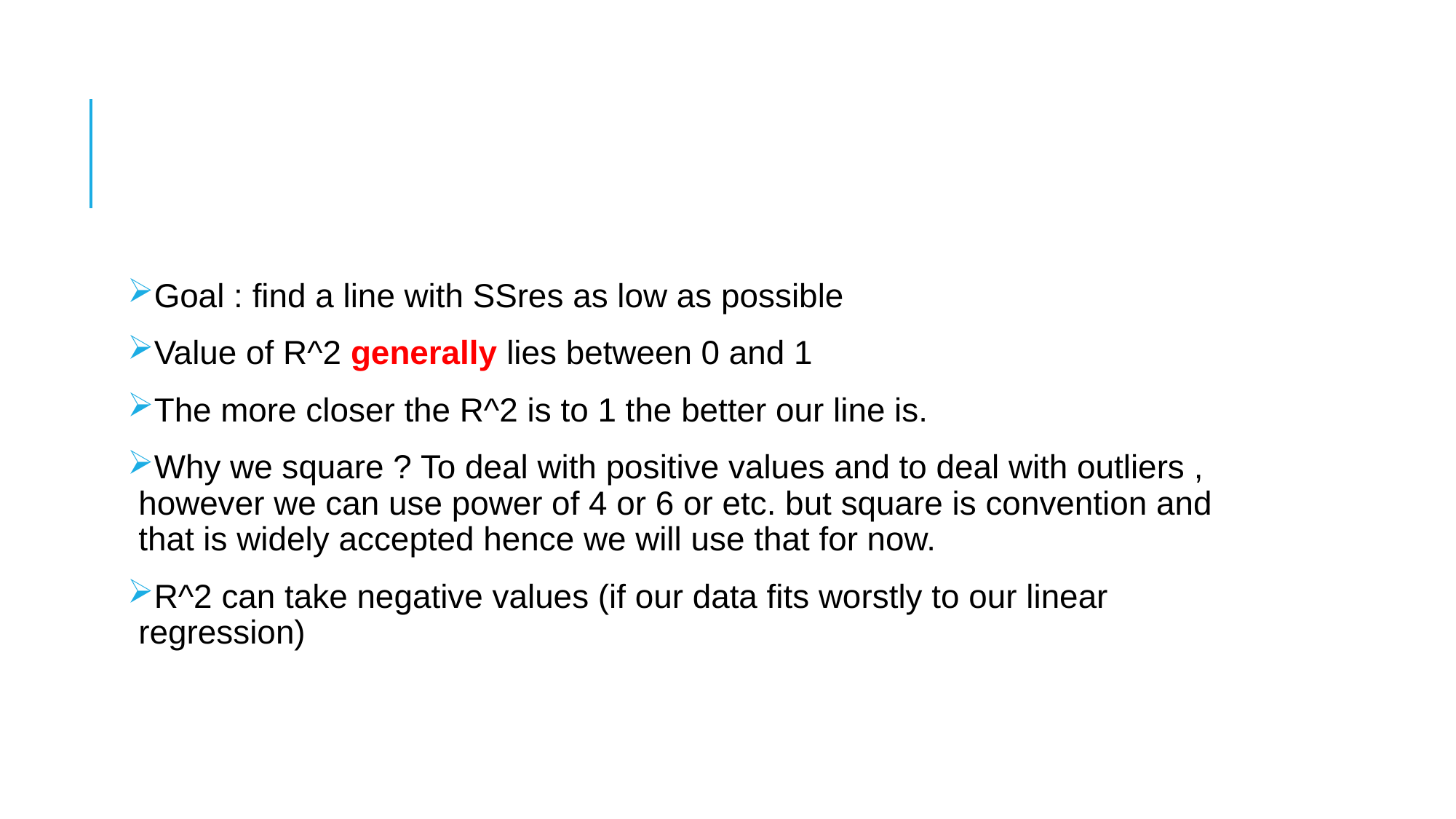

#
Goal : find a line with SSres as low as possible
Value of R^2 generally lies between 0 and 1
The more closer the R^2 is to 1 the better our line is.
Why we square ? To deal with positive values and to deal with outliers , however we can use power of 4 or 6 or etc. but square is convention and that is widely accepted hence we will use that for now.
R^2 can take negative values (if our data fits worstly to our linear regression)